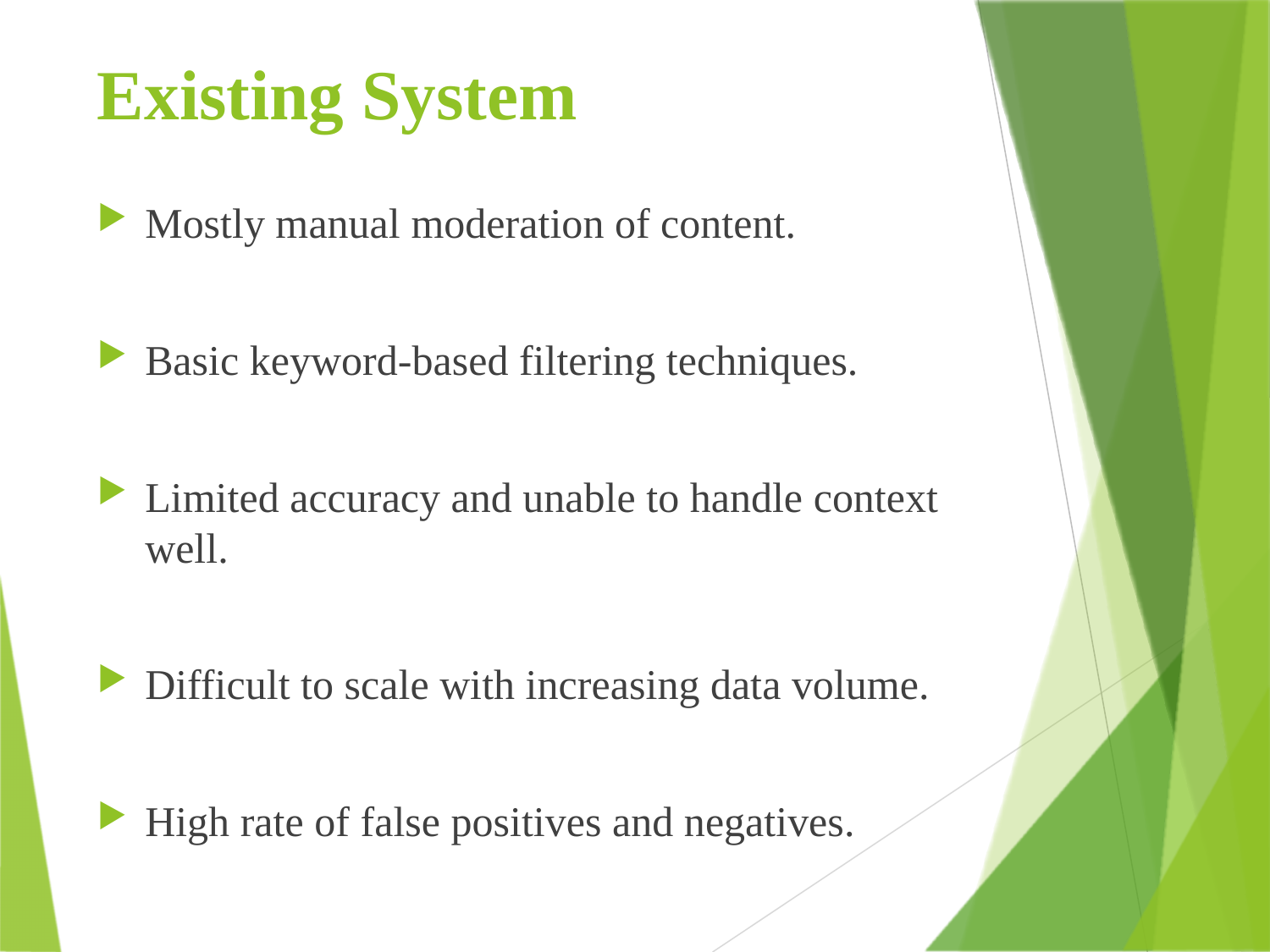

# Existing System
Mostly manual moderation of content.

Basic keyword-based filtering techniques.

Limited accuracy and unable to handle context well.

Difficult to scale with increasing data volume.

High rate of false positives and negatives.